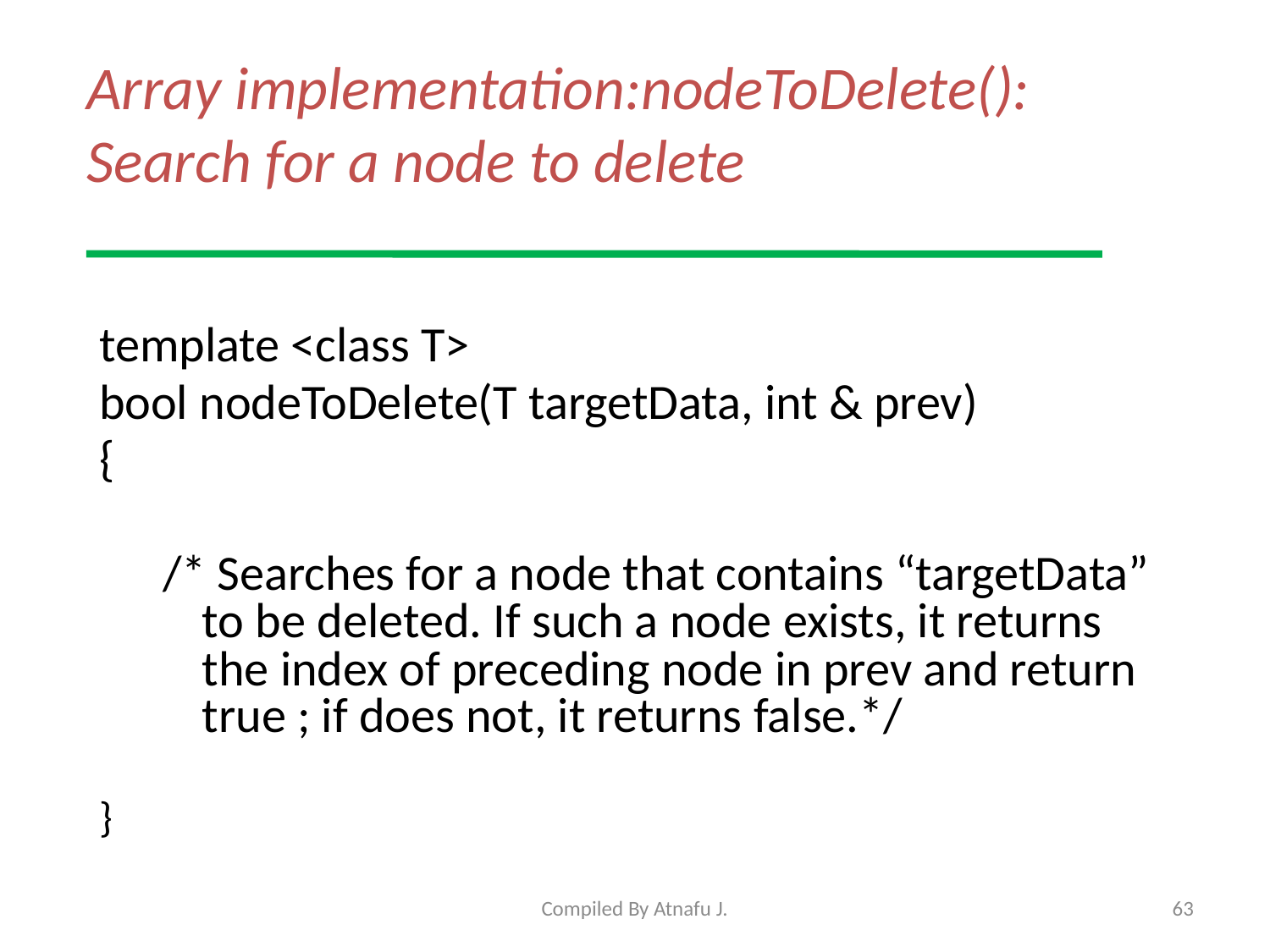

# Array implementation:nodeToDelete(): Search for a node to delete
template <class T>
bool nodeToDelete(T targetData, int & prev)
{

/* Searches for a node that contains “targetData” to be deleted. If such a node exists, it returns the index of preceding node in prev and return true ; if does not, it returns false.*/

}
Compiled By Atnafu J.
63